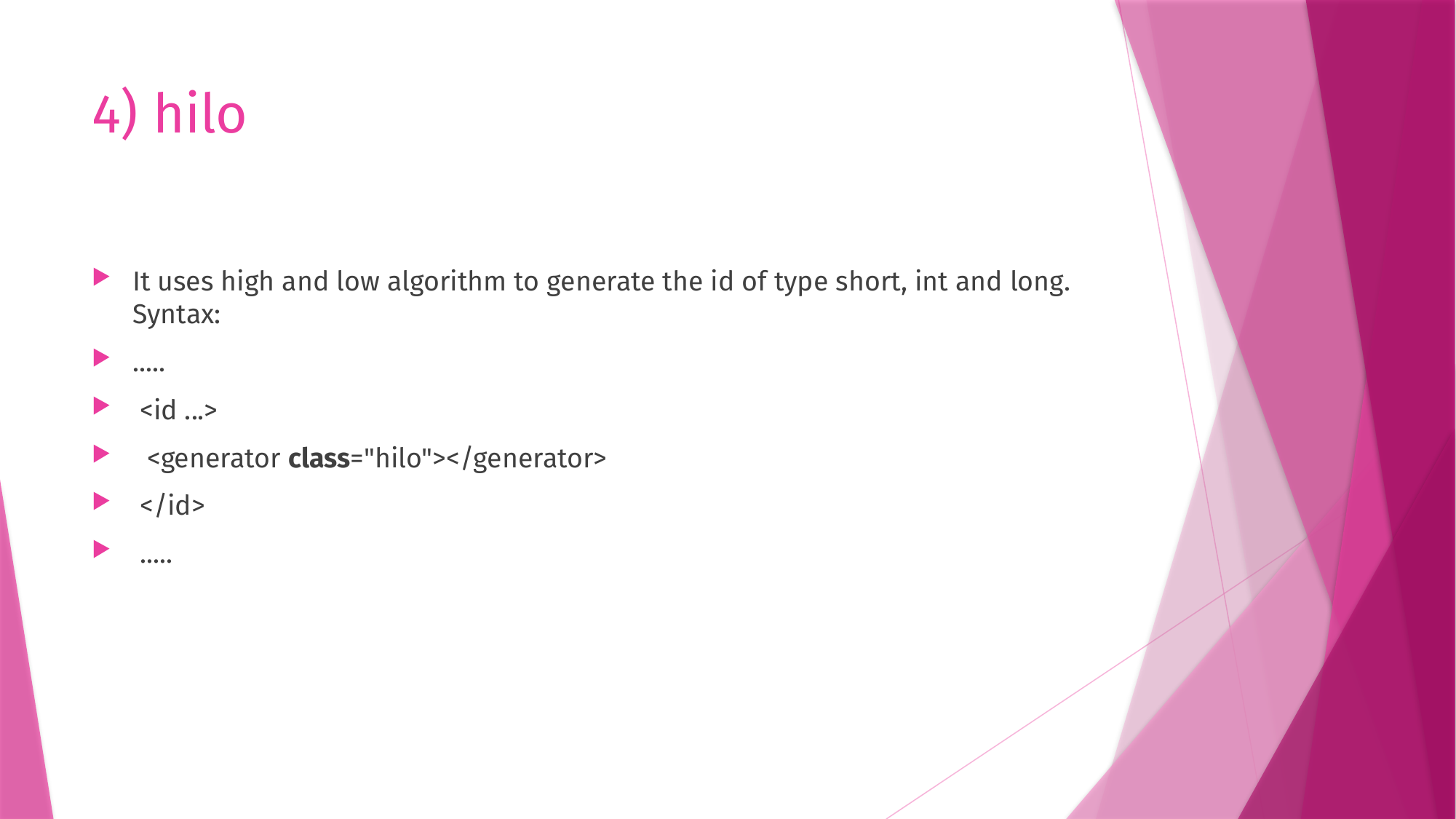

# 4) hilo
It uses high and low algorithm to generate the id of type short, int and long. Syntax:
.....
 <id ...>
  <generator class="hilo"></generator>
 </id>
 .....